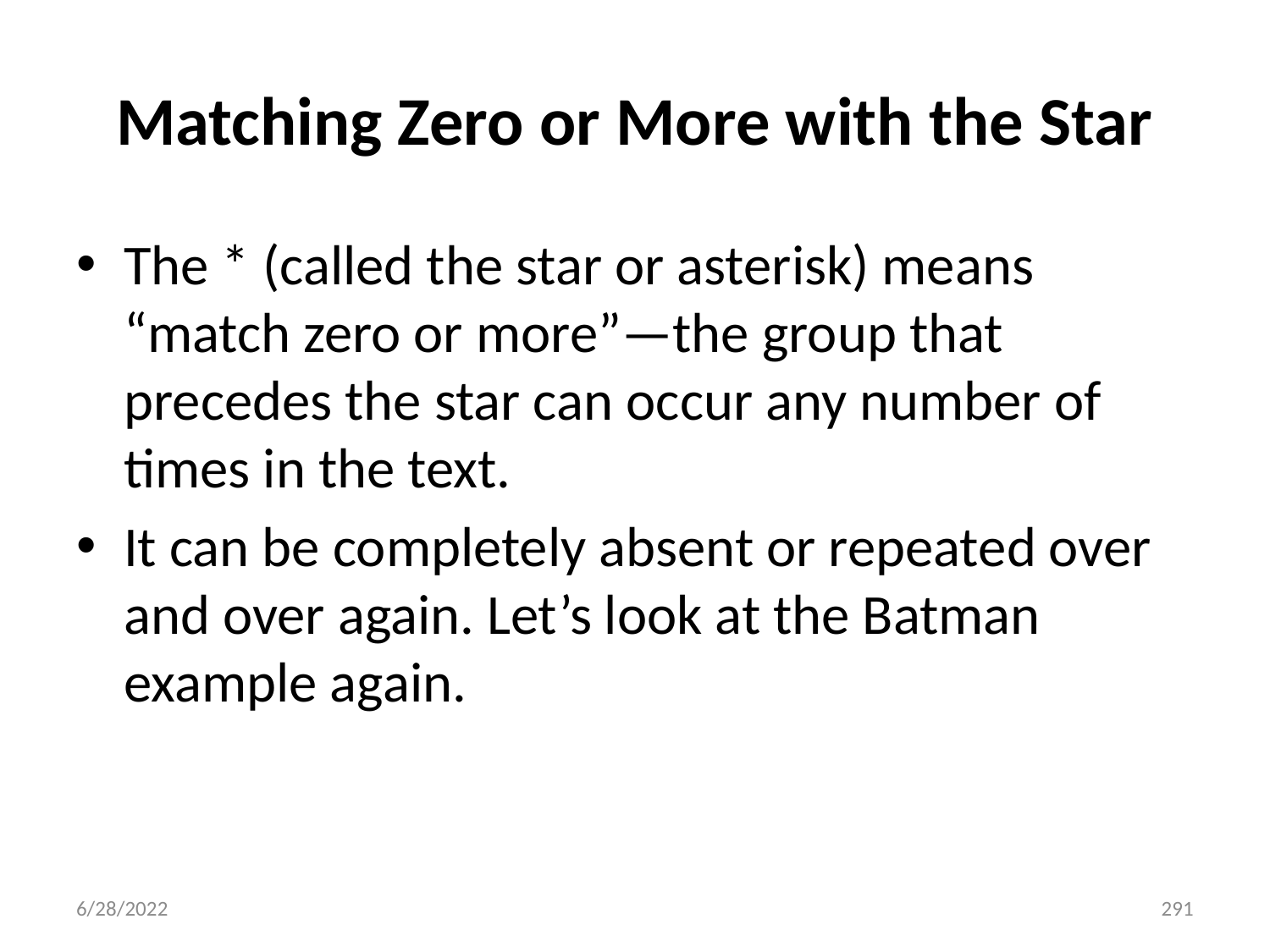

# Matching Zero or More with the Star
The * (called the star or asterisk) means “match zero or more”—the group that precedes the star can occur any number of times in the text.
It can be completely absent or repeated over and over again. Let’s look at the Batman example again.
6/28/2022
291